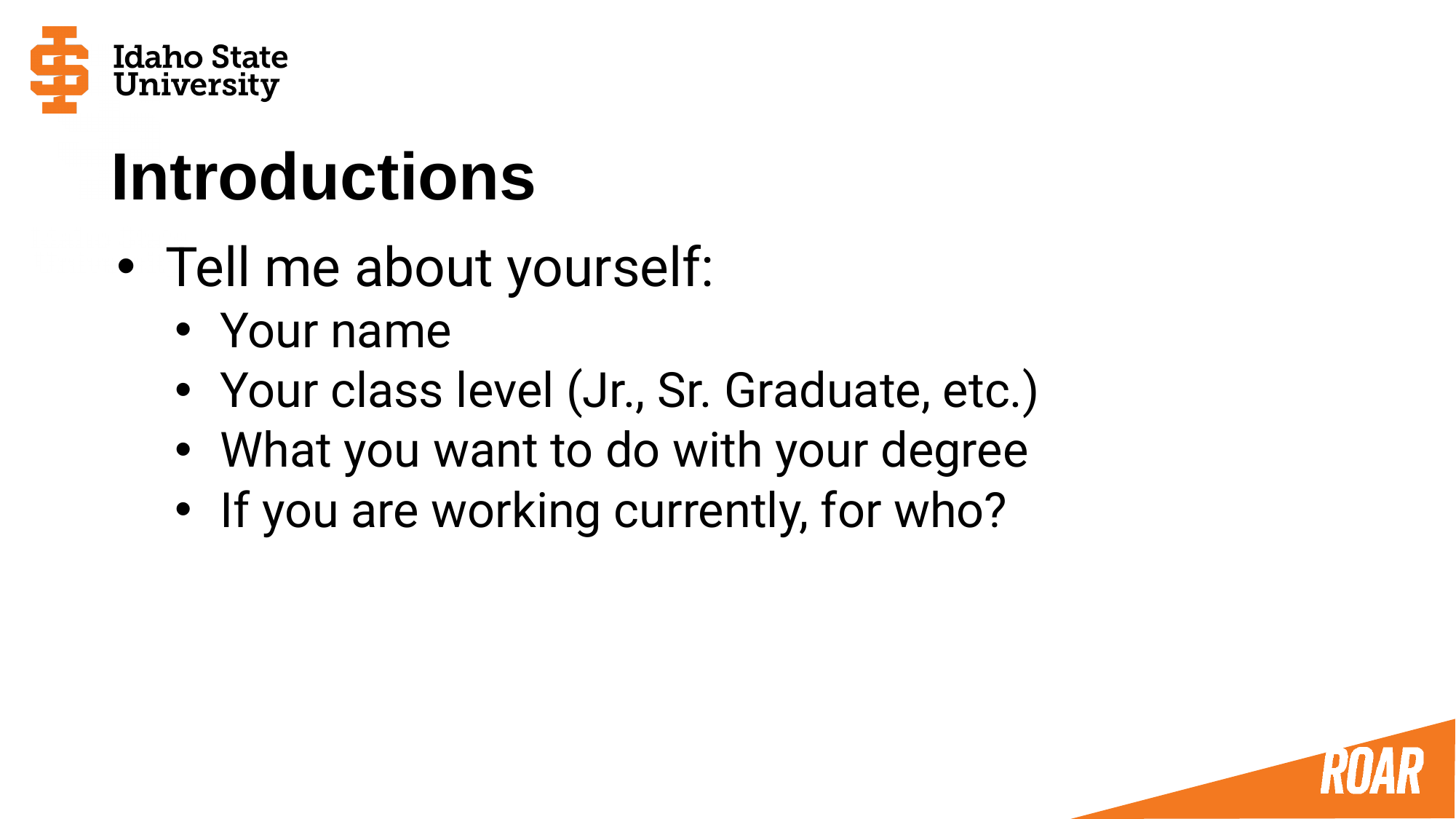

# Introductions
Tell me about yourself:
Your name
Your class level (Jr., Sr. Graduate, etc.)
What you want to do with your degree
If you are working currently, for who?